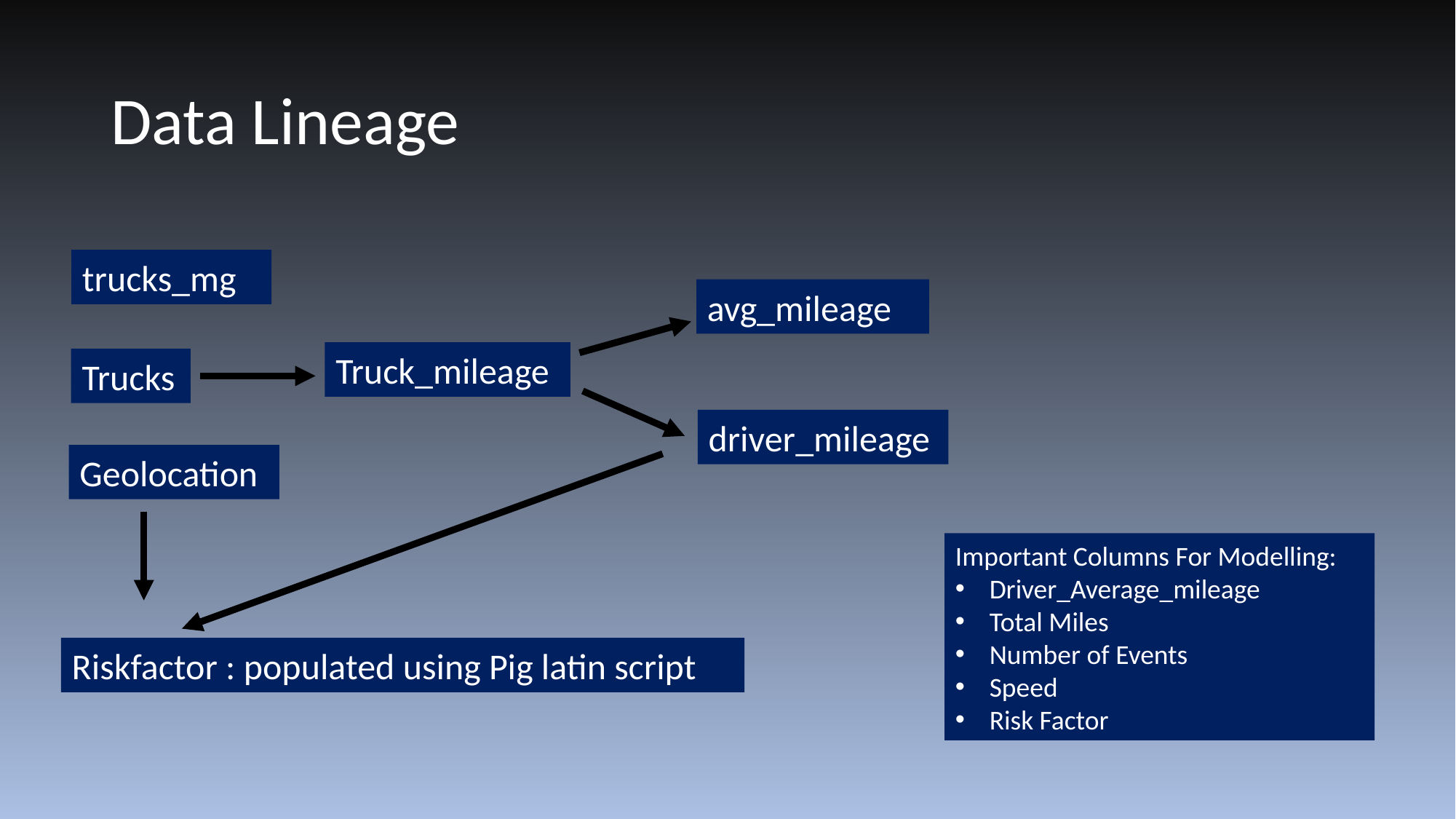

# Data Lineage
trucks_mg
avg_mileage
Truck_mileage
Trucks
driver_mileage
Geolocation
Important Columns For Modelling:
Driver_Average_mileage
Total Miles
Number of Events
Speed
Risk Factor
Riskfactor : populated using Pig latin script